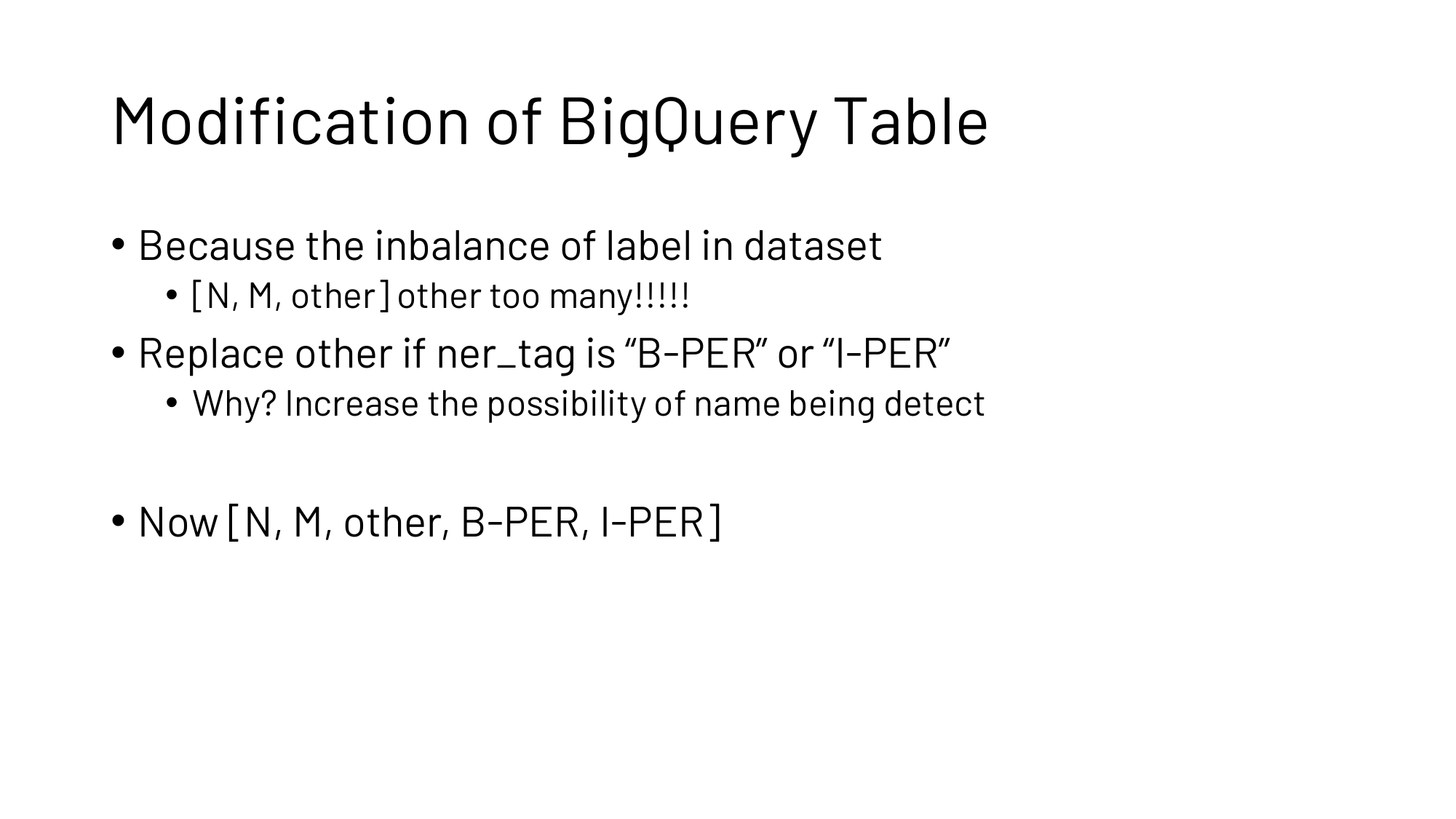

# Modification of BigQuery Table
Because the inbalance of label in dataset
[N, M, other] other too many!!!!!
Replace other if ner_tag is “B-PER” or “I-PER”
Why? Increase the possibility of name being detect

Now [N, M, other, B-PER, I-PER]